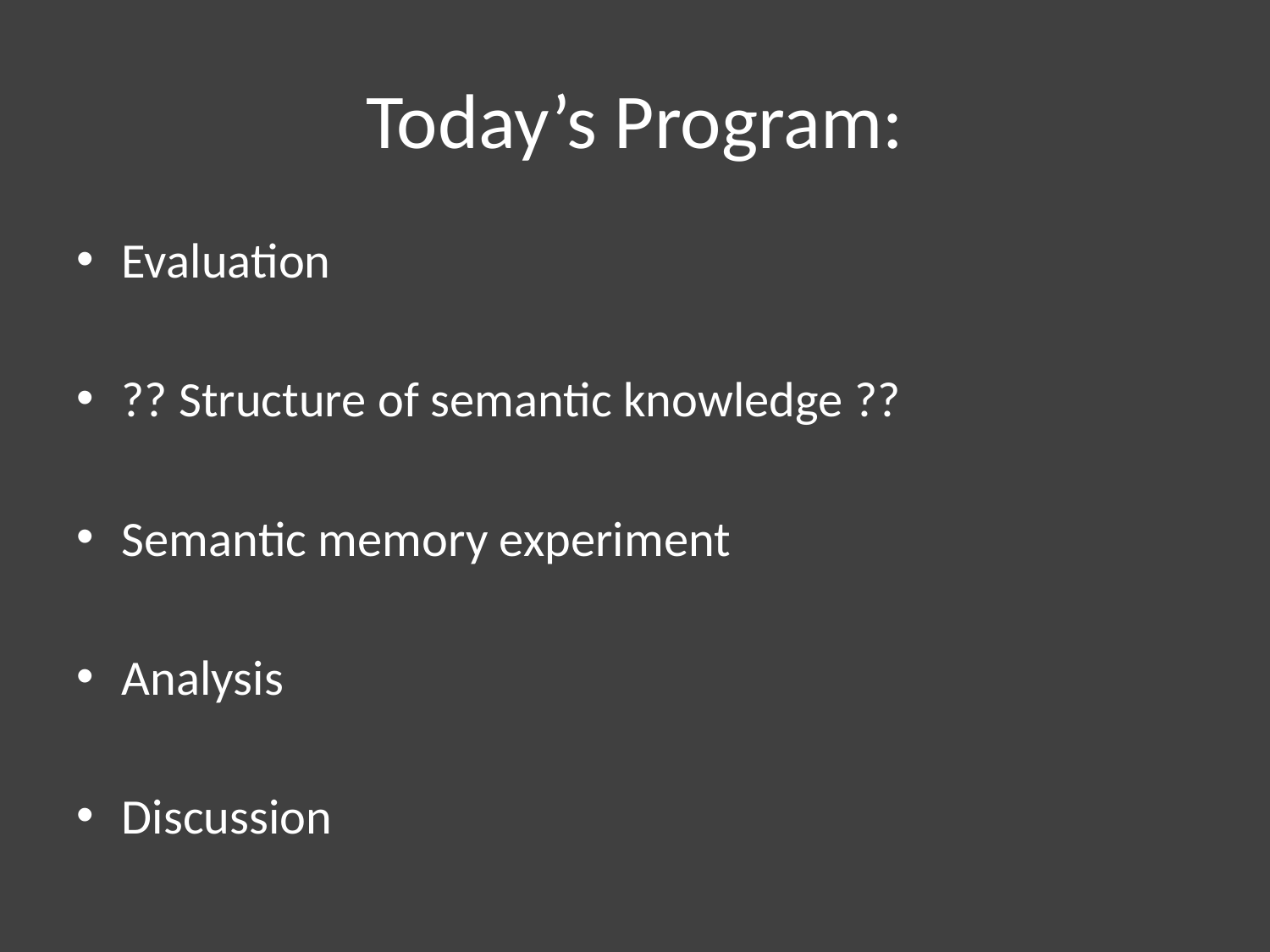

# Today’s Program:
Evaluation

?? Structure of semantic knowledge ??

Semantic memory experiment

Analysis

Discussion